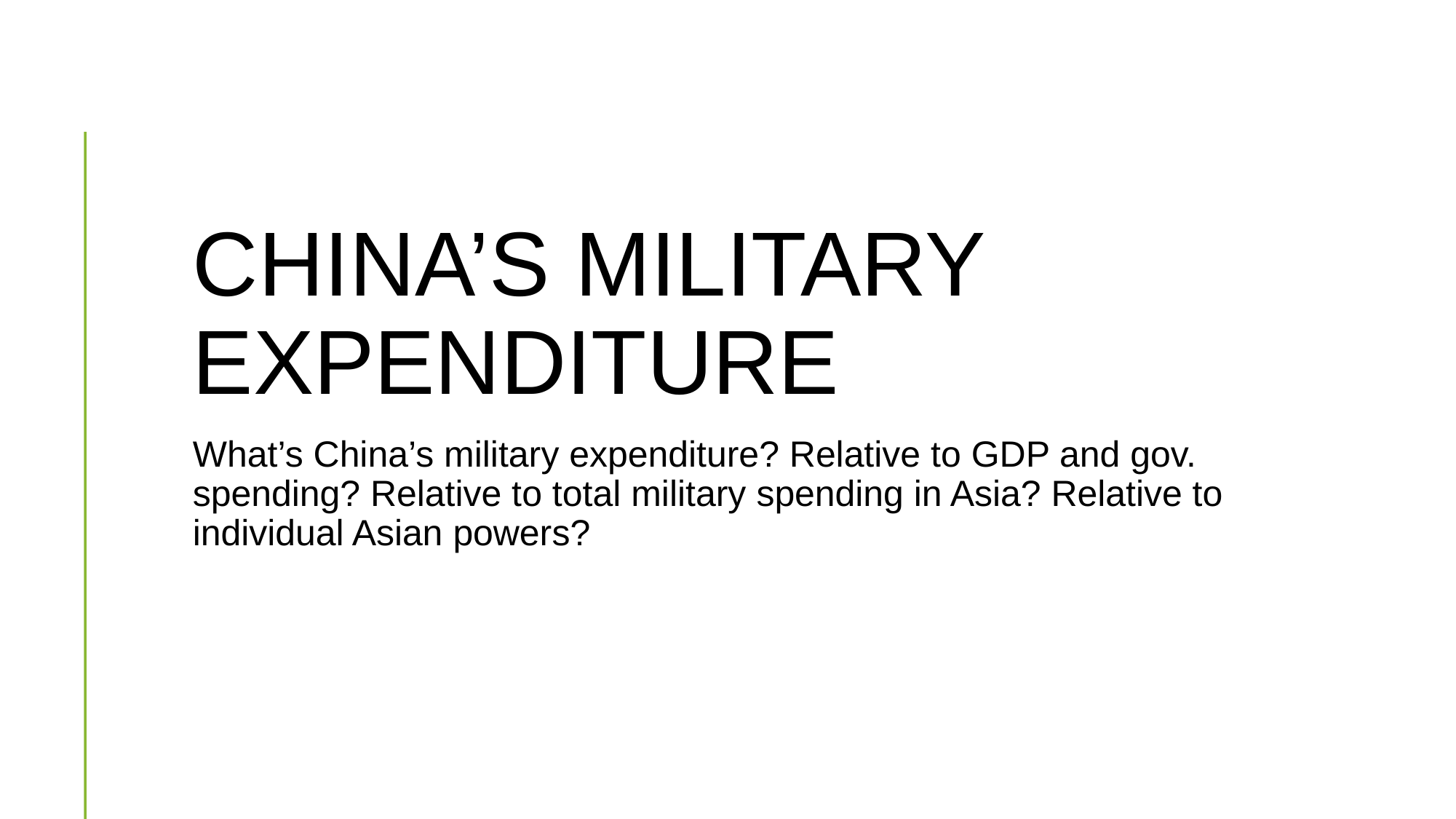

# China’s Military Expenditure
What’s China’s military expenditure? Relative to GDP and gov. spending? Relative to total military spending in Asia? Relative to individual Asian powers?